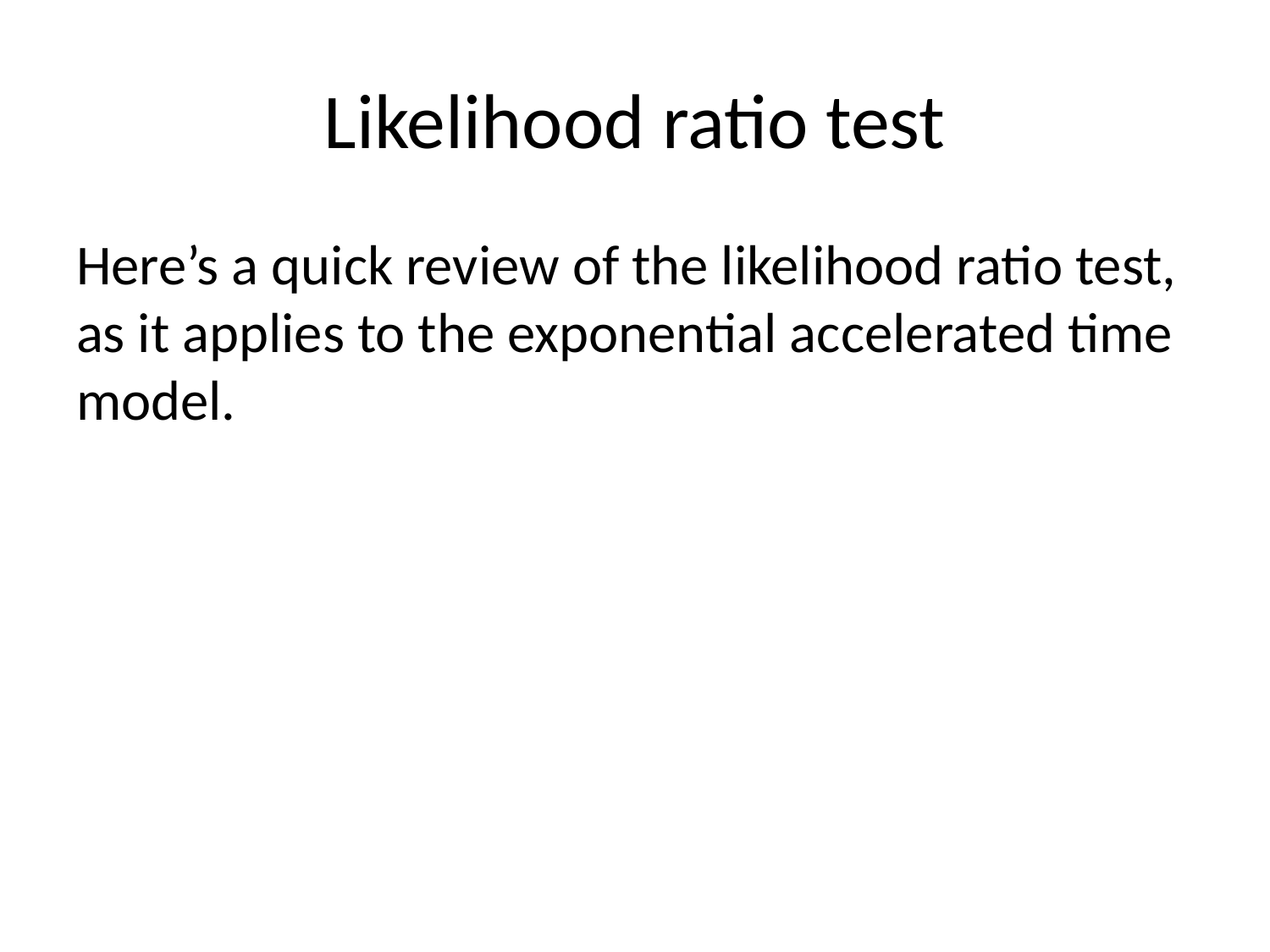

# Likelihood ratio test
Here’s a quick review of the likelihood ratio test, as it applies to the exponential accelerated time model.